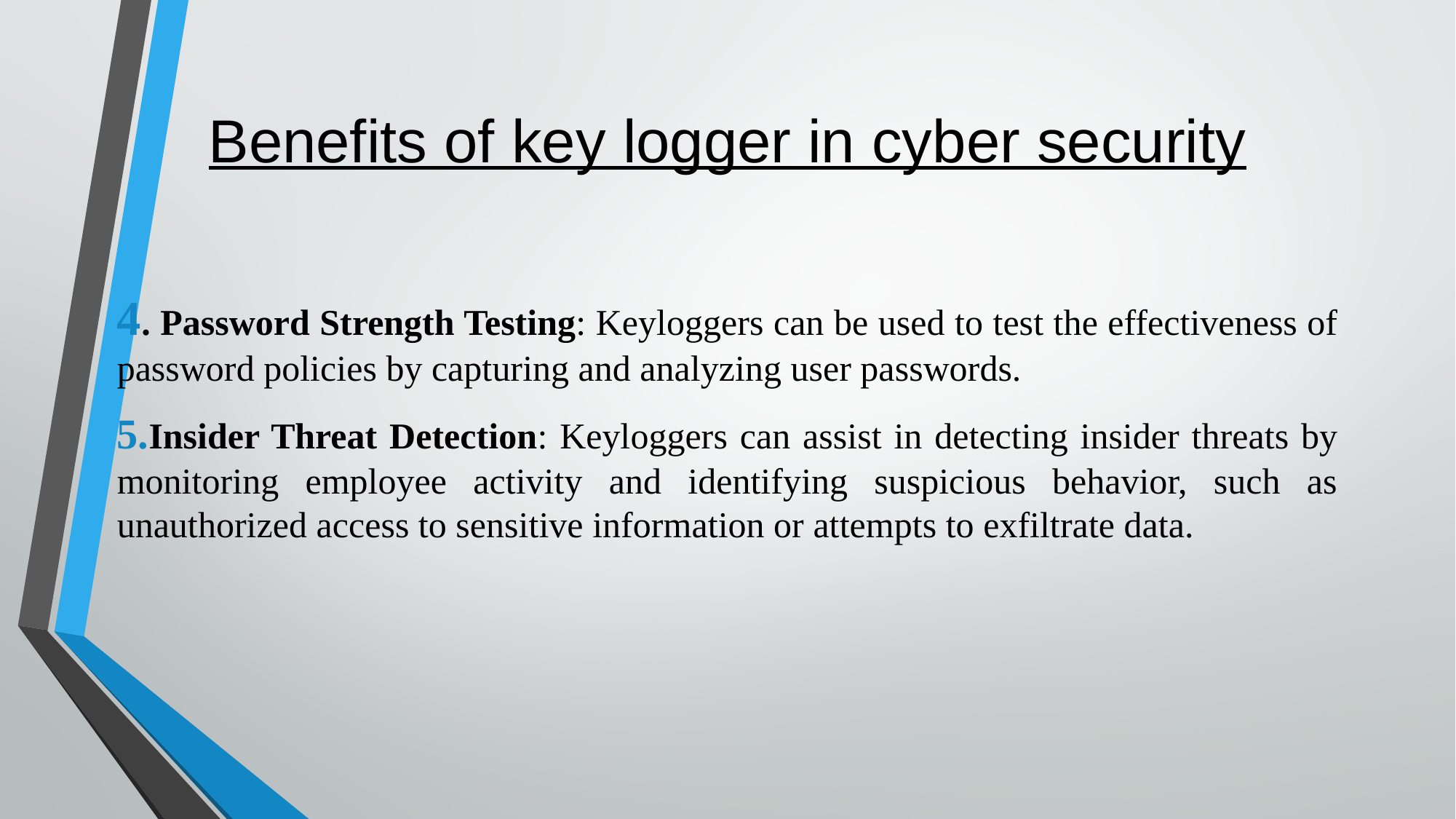

# Benefits of key logger in cyber security
4. Password Strength Testing: Keyloggers can be used to test the effectiveness of password policies by capturing and analyzing user passwords.
5.Insider Threat Detection: Keyloggers can assist in detecting insider threats by monitoring employee activity and identifying suspicious behavior, such as unauthorized access to sensitive information or attempts to exfiltrate data.